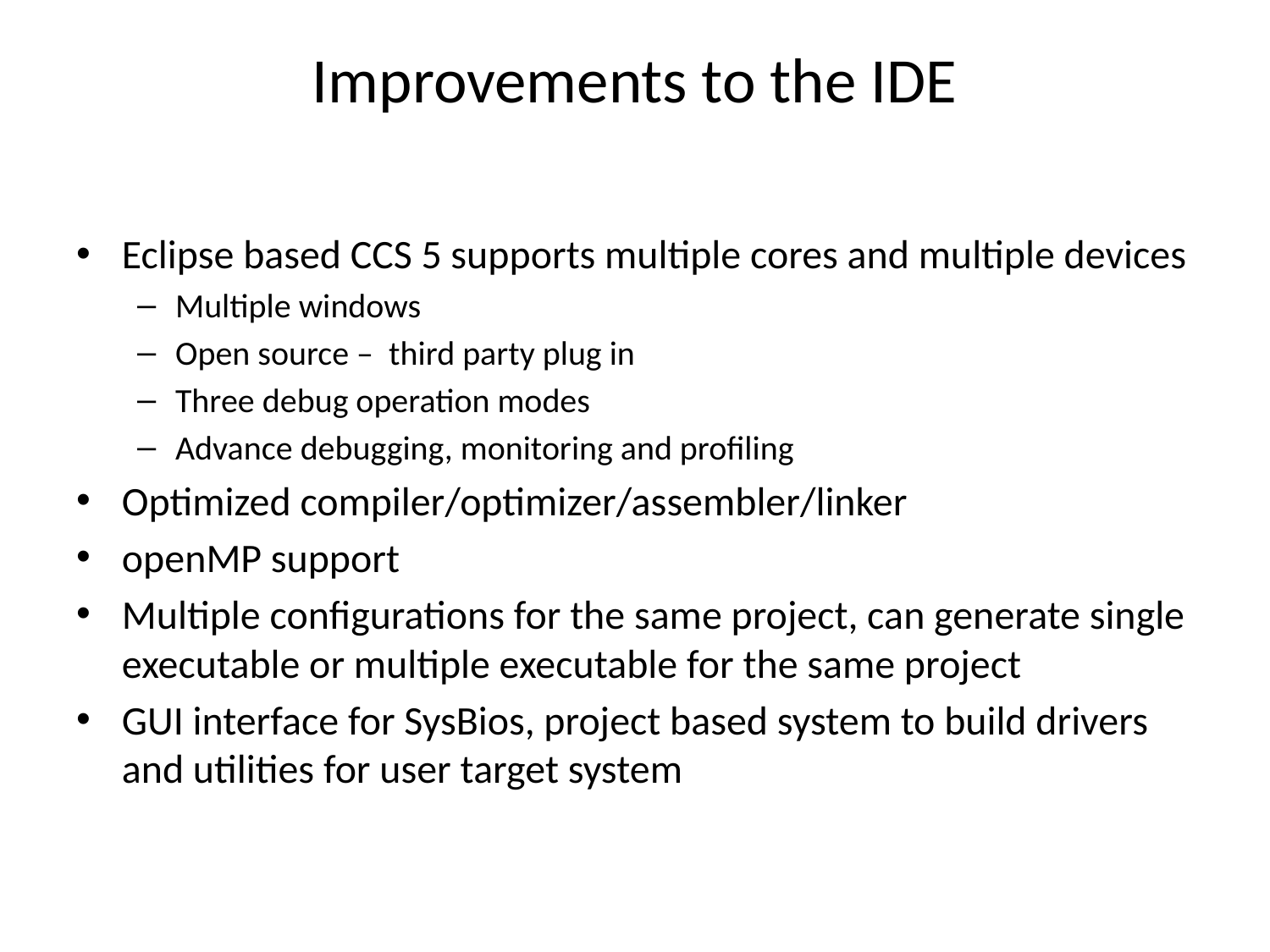

# Improvements to the IDE
Eclipse based CCS 5 supports multiple cores and multiple devices
Multiple windows
Open source –  third party plug in
Three debug operation modes
Advance debugging, monitoring and profiling
Optimized compiler/optimizer/assembler/linker
openMP support
Multiple configurations for the same project, can generate single executable or multiple executable for the same project
GUI interface for SysBios, project based system to build drivers and utilities for user target system